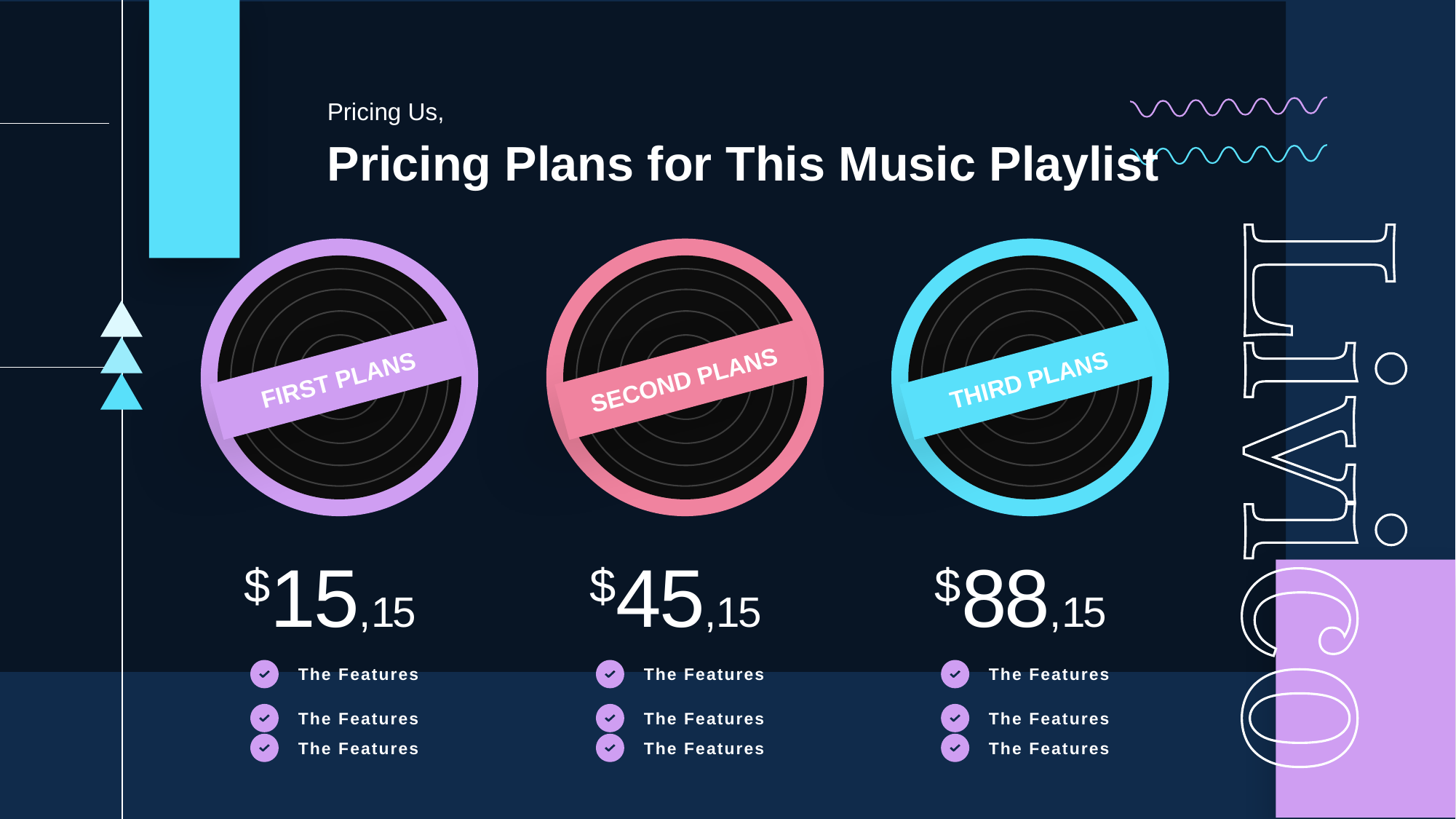

Pricing Us,
Pricing Plans for This Music Playlist

FIRST PLANS

SECOND PLANS

THIRD PLANS
$15,15
$45,15
$88,15
The Features

The Features

The Features

The Features

The Features

The Features

The Features

The Features

The Features